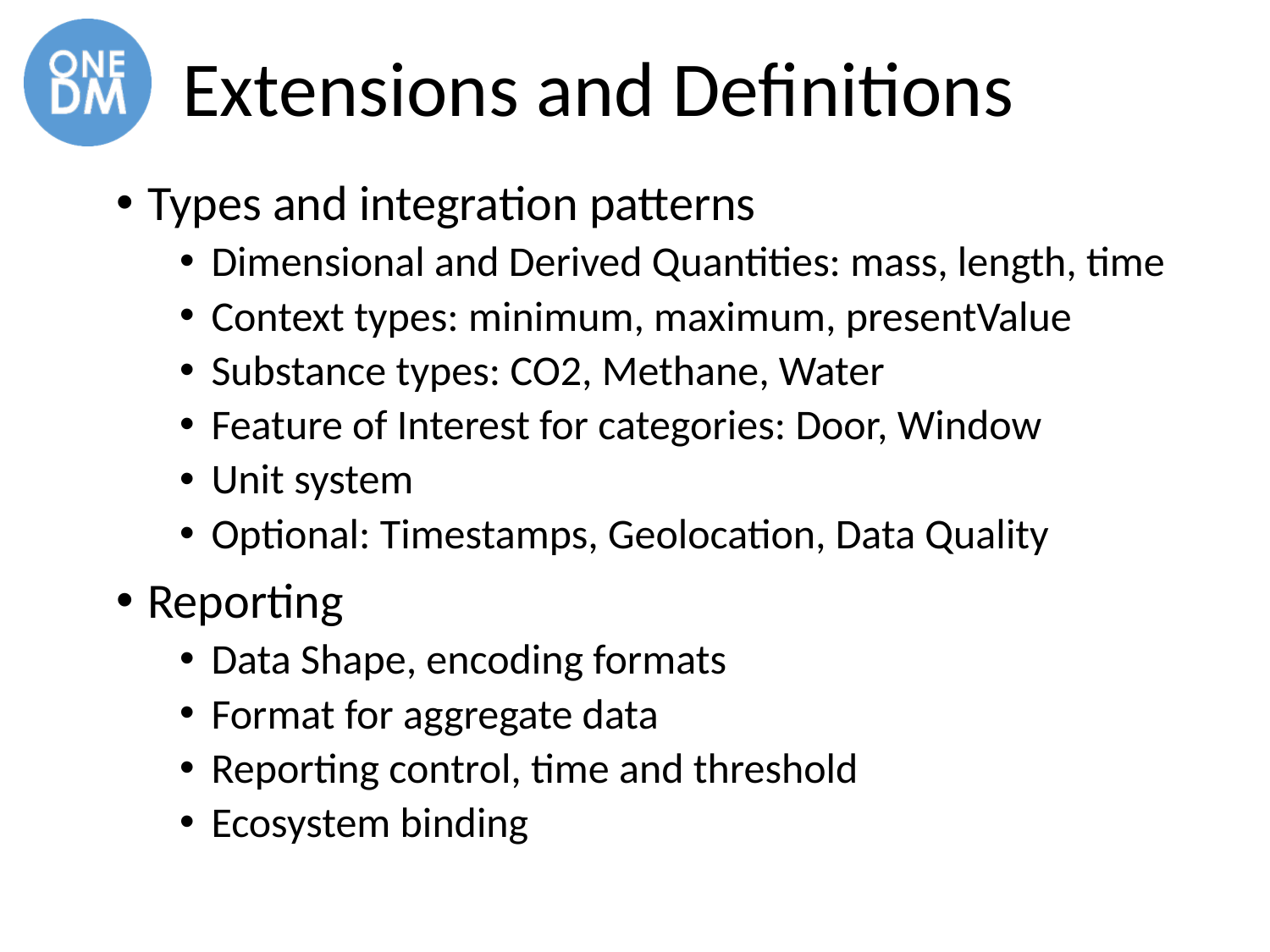

# Extensions and Definitions
Types and integration patterns
Dimensional and Derived Quantities: mass, length, time
Context types: minimum, maximum, presentValue
Substance types: CO2, Methane, Water
Feature of Interest for categories: Door, Window
Unit system
Optional: Timestamps, Geolocation, Data Quality
Reporting
Data Shape, encoding formats
Format for aggregate data
Reporting control, time and threshold
Ecosystem binding